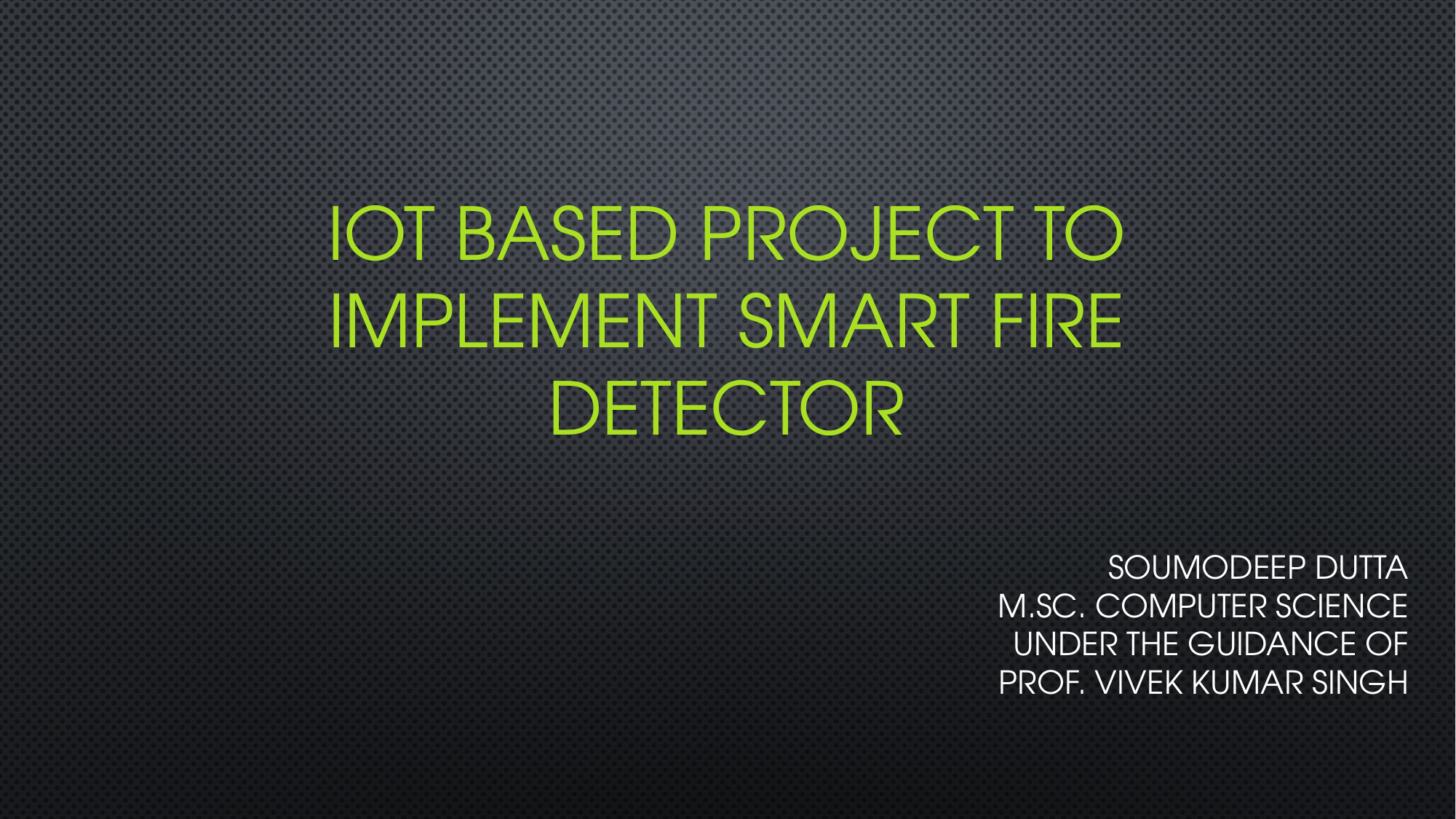

# IOT Based Project to implement smart fire detector
Soumodeep Dutta
M.Sc. Computer Science
Under The Guidance of
Prof. Vivek Kumar Singh